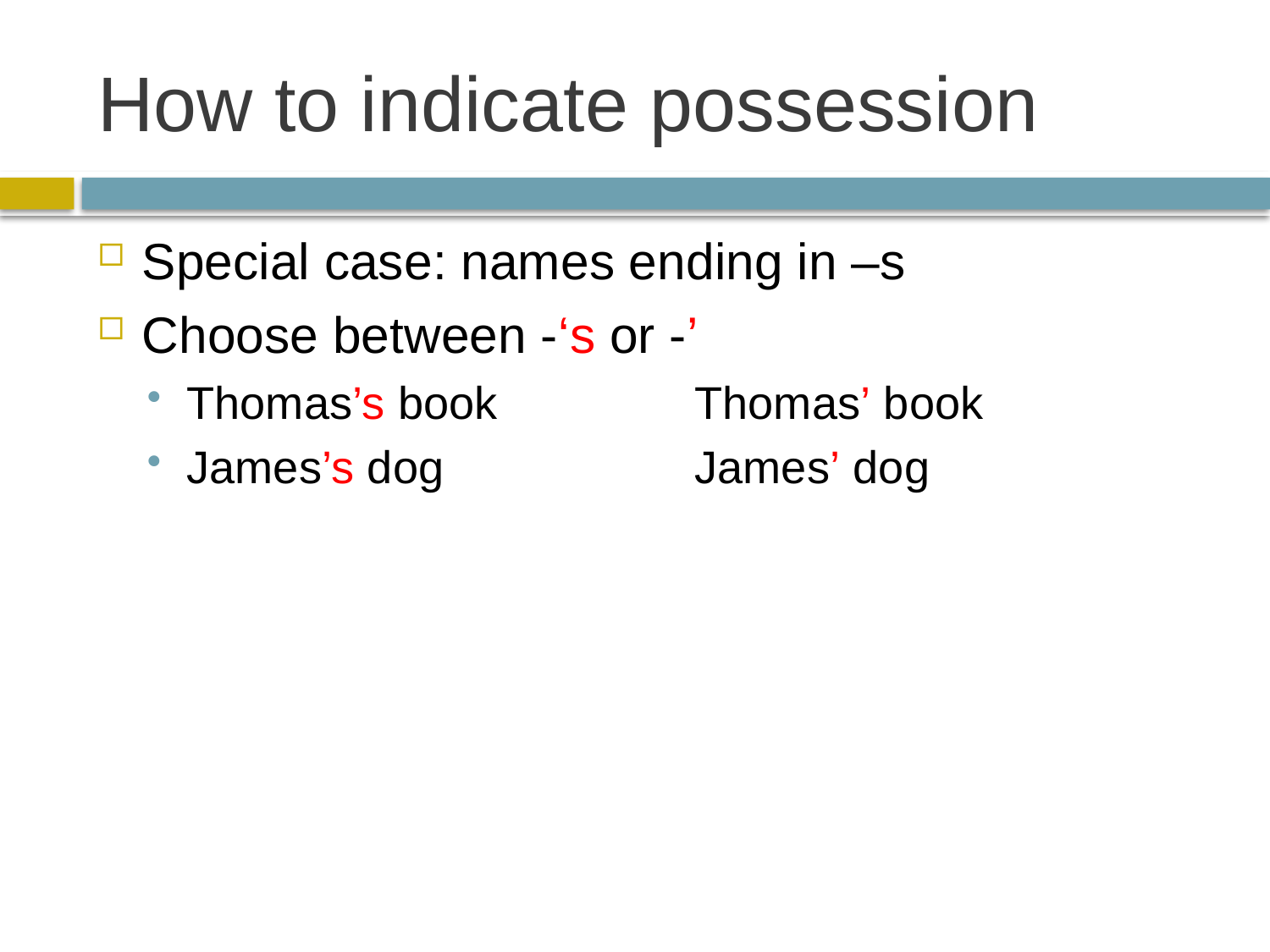

# How to indicate possession
Special case: names ending in –s
Choose between -‘s or -’
Thomas’s book		Thomas’ book
James’s dog		James’ dog